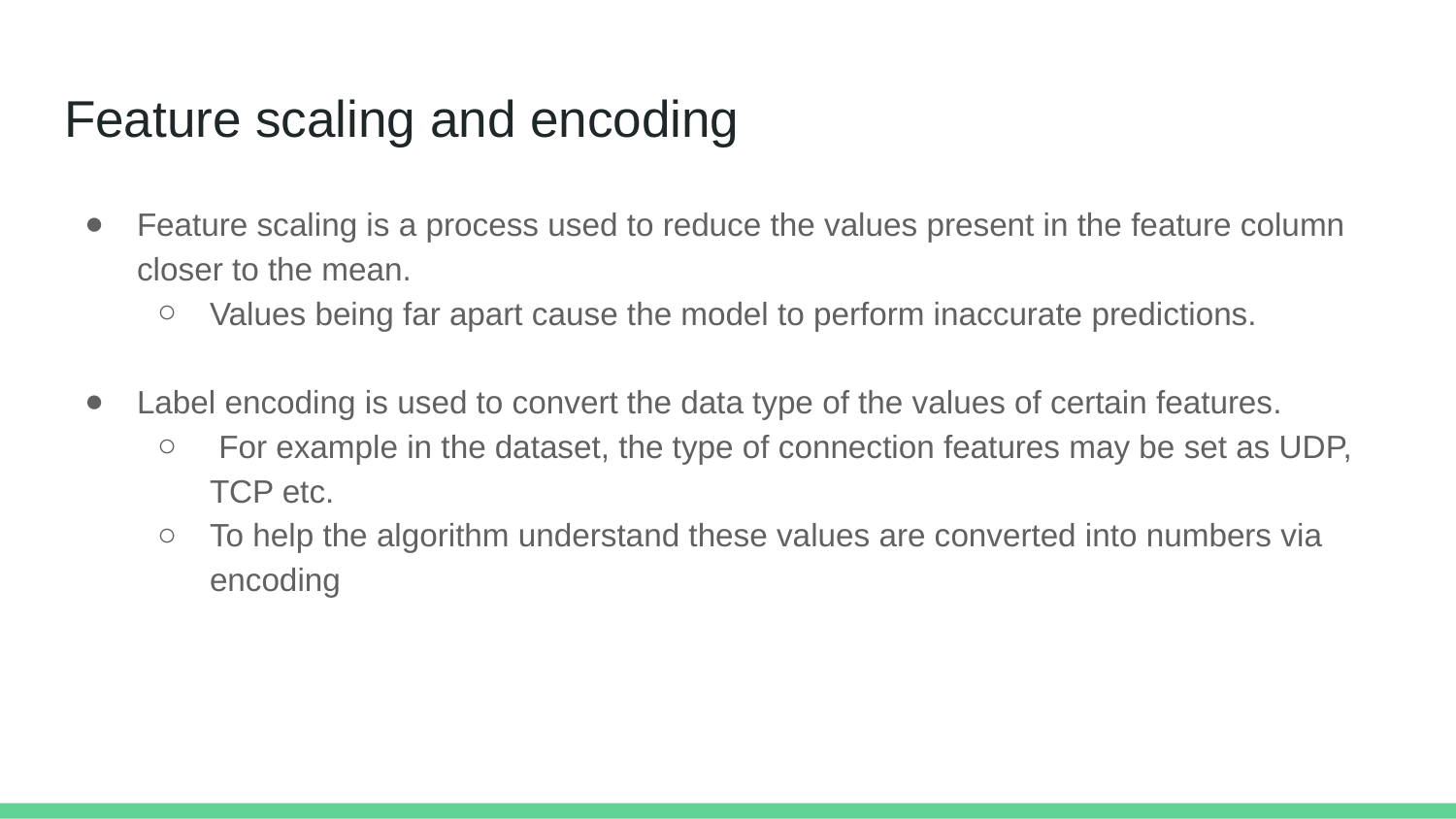

# Feature scaling and encoding
Feature scaling is a process used to reduce the values present in the feature column closer to the mean.
Values being far apart cause the model to perform inaccurate predictions.

Label encoding is used to convert the data type of the values of certain features.
 For example in the dataset, the type of connection features may be set as UDP, TCP etc.
To help the algorithm understand these values are converted into numbers via encoding